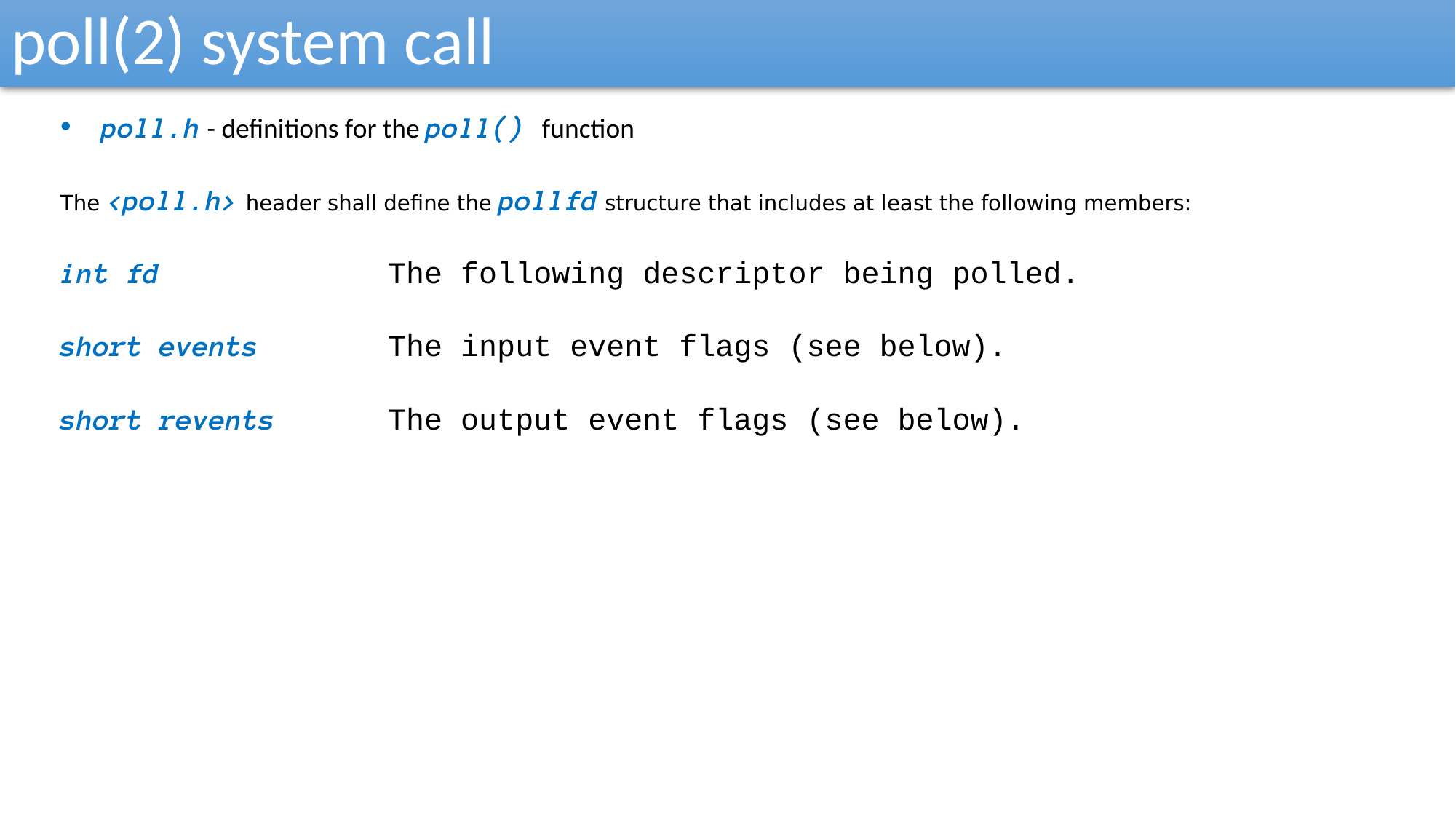

poll(2) system call
poll.h - definitions for the poll() function

The <poll.h> header shall define the pollfd structure that includes at least the following members:

int fd 		The following descriptor being polled.

short events 		The input event flags (see below).

short revents 	The output event flags (see below).